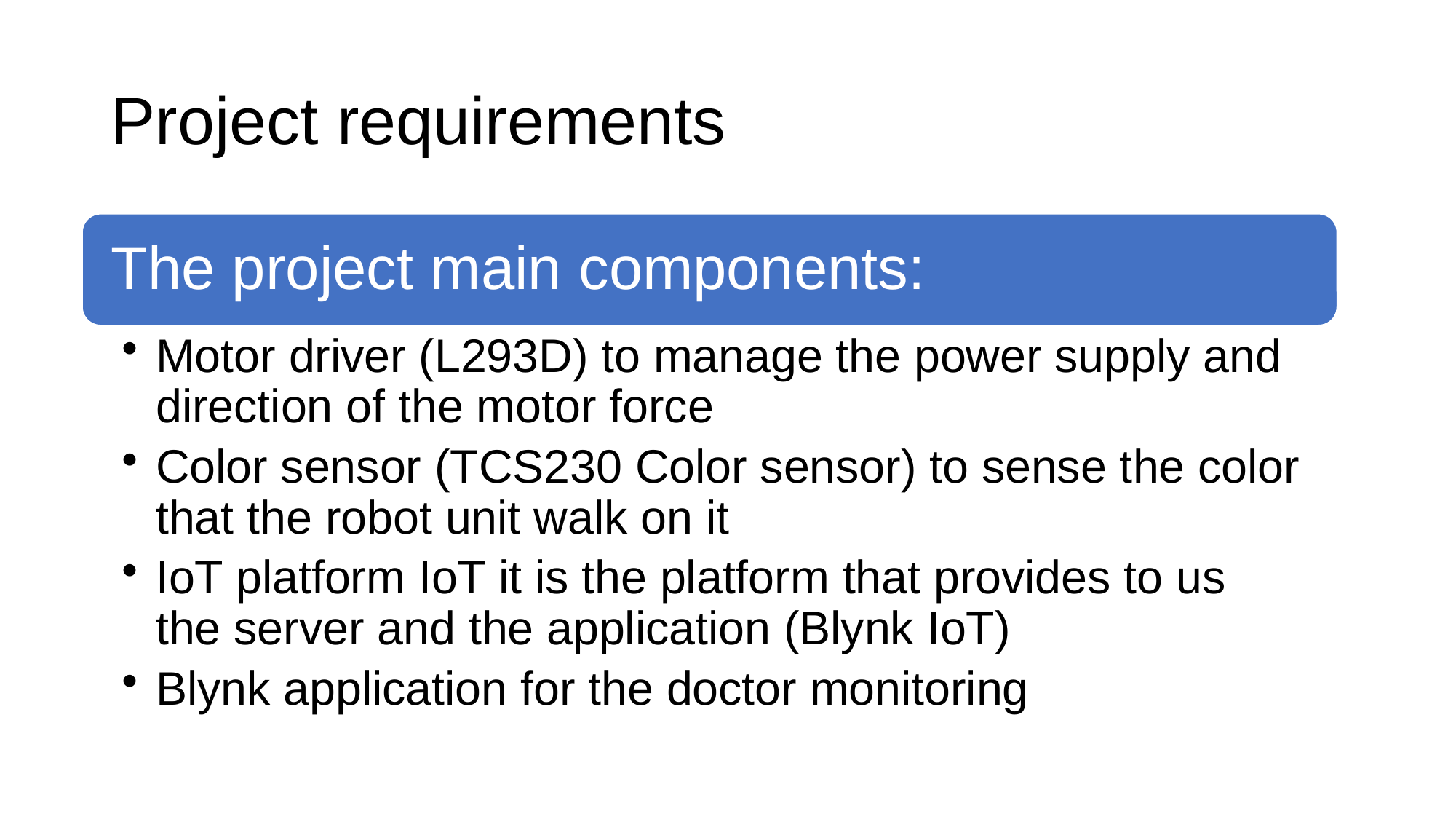

# Project requirements
The project main components:
Motor driver (L293D) to manage the power supply and direction of the motor force
Color sensor (TCS230 Color sensor) to sense the color that the robot unit walk on it
IoT platform IoT it is the platform that provides to us the server and the application (Blynk IoT)
Blynk application for the doctor monitoring